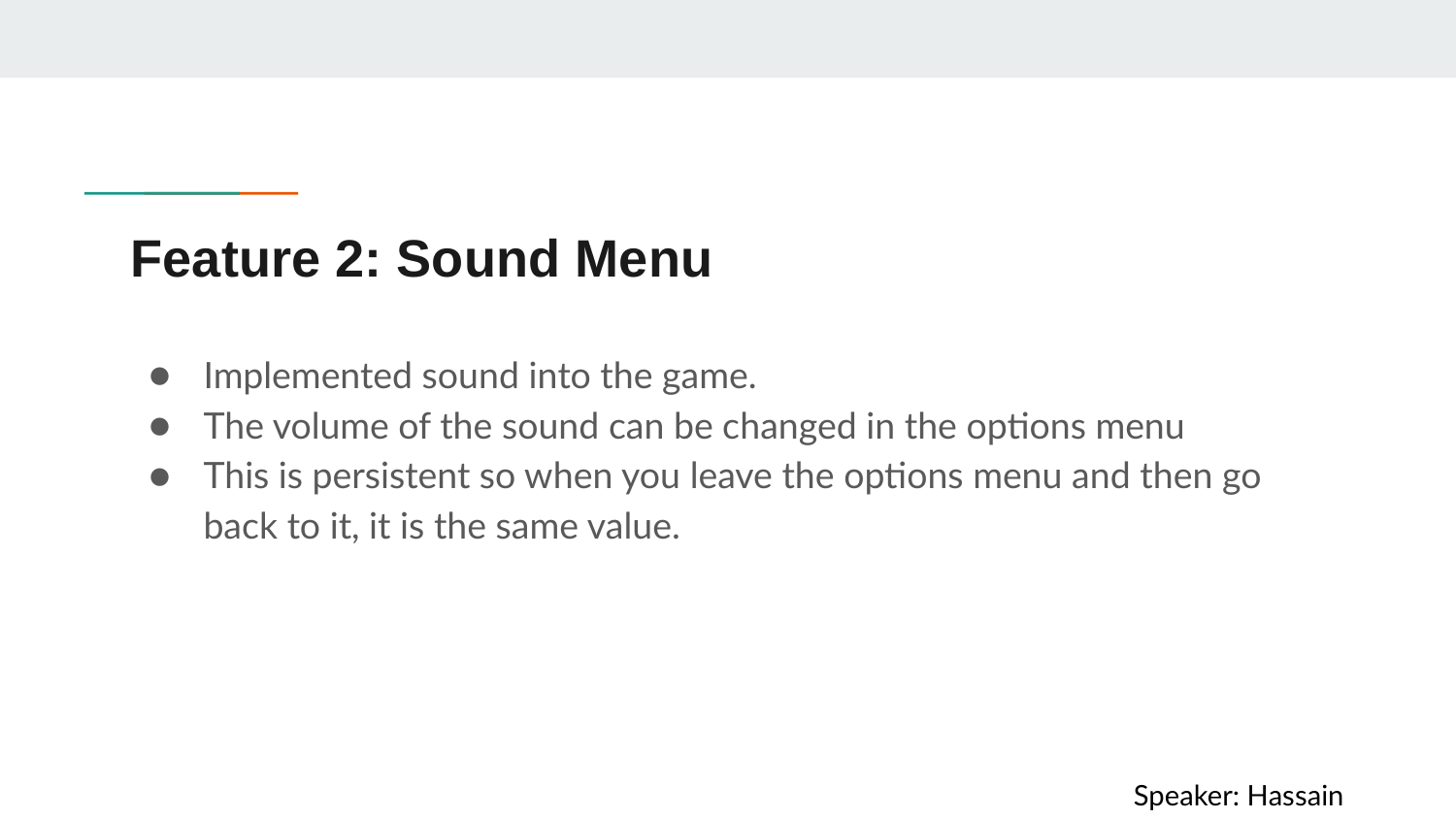

# Feature 2: Sound Menu
Implemented sound into the game.
The volume of the sound can be changed in the options menu
This is persistent so when you leave the options menu and then go back to it, it is the same value.
Speaker: Hassain